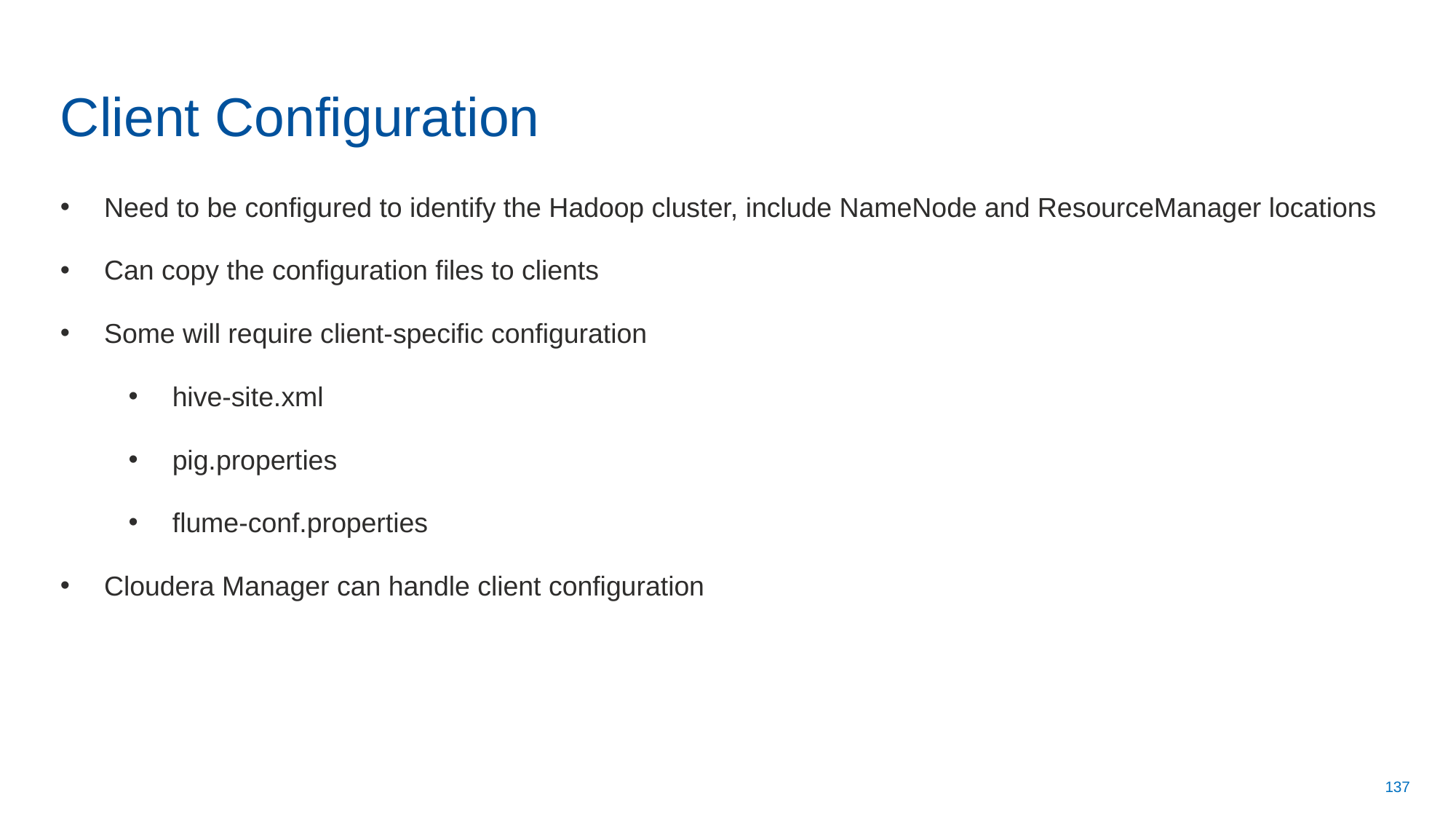

# Client Configuration
Need to be configured to identify the Hadoop cluster, include NameNode and ResourceManager locations
Can copy the configuration files to clients
Some will require client-specific configuration
hive-site.xml
pig.properties
flume-conf.properties
Cloudera Manager can handle client configuration